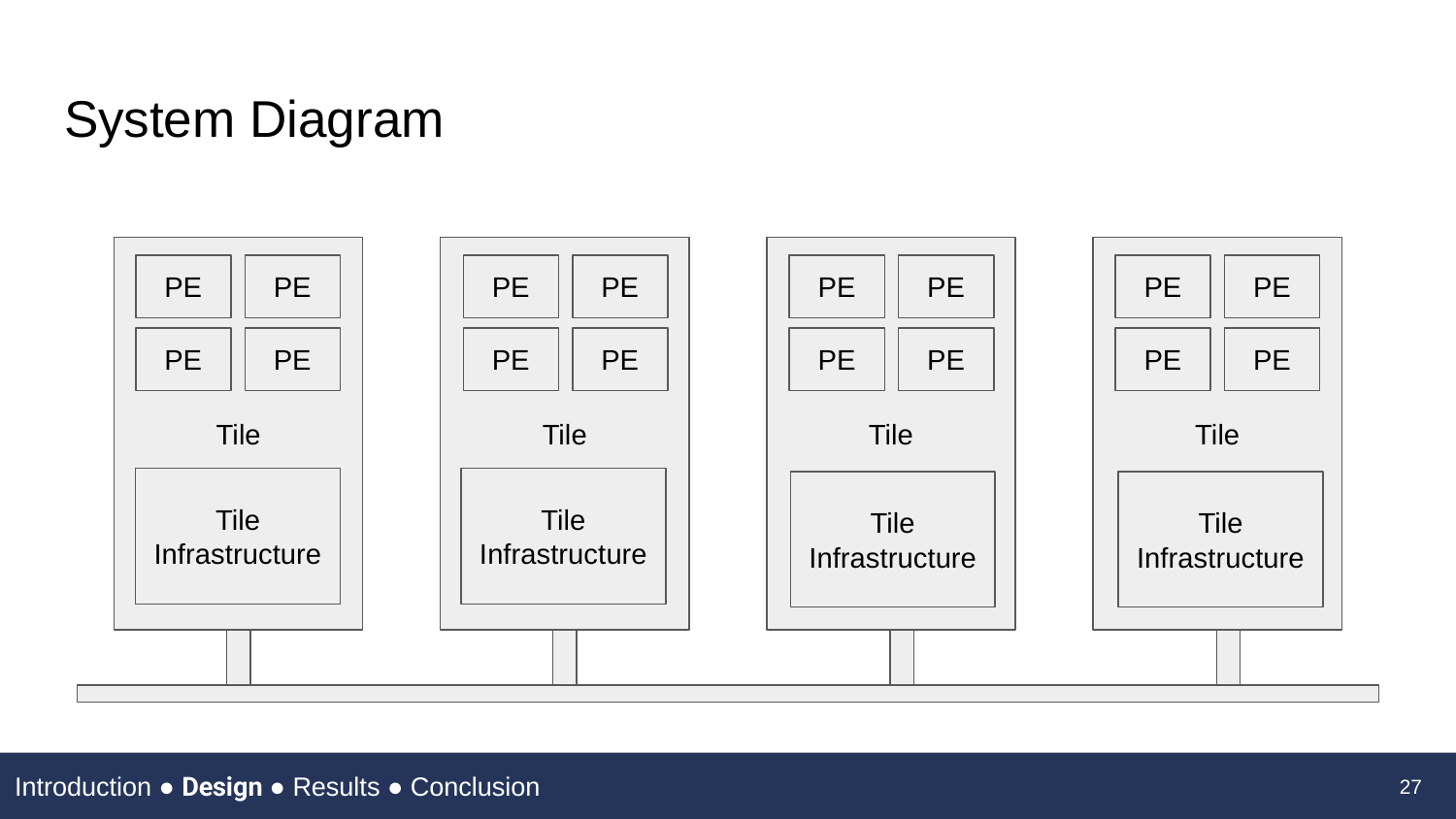

# System Diagram
Tile
Tile
Tile
Tile
PE
PE
PE
PE
PE
PE
PE
PE
PE
PE
PE
PE
PE
PE
PE
PE
Tile Infrastructure
Tile Infrastructure
Tile Infrastructure
Tile Infrastructure

27
Introduction ● Design ● Results ● Conclusion